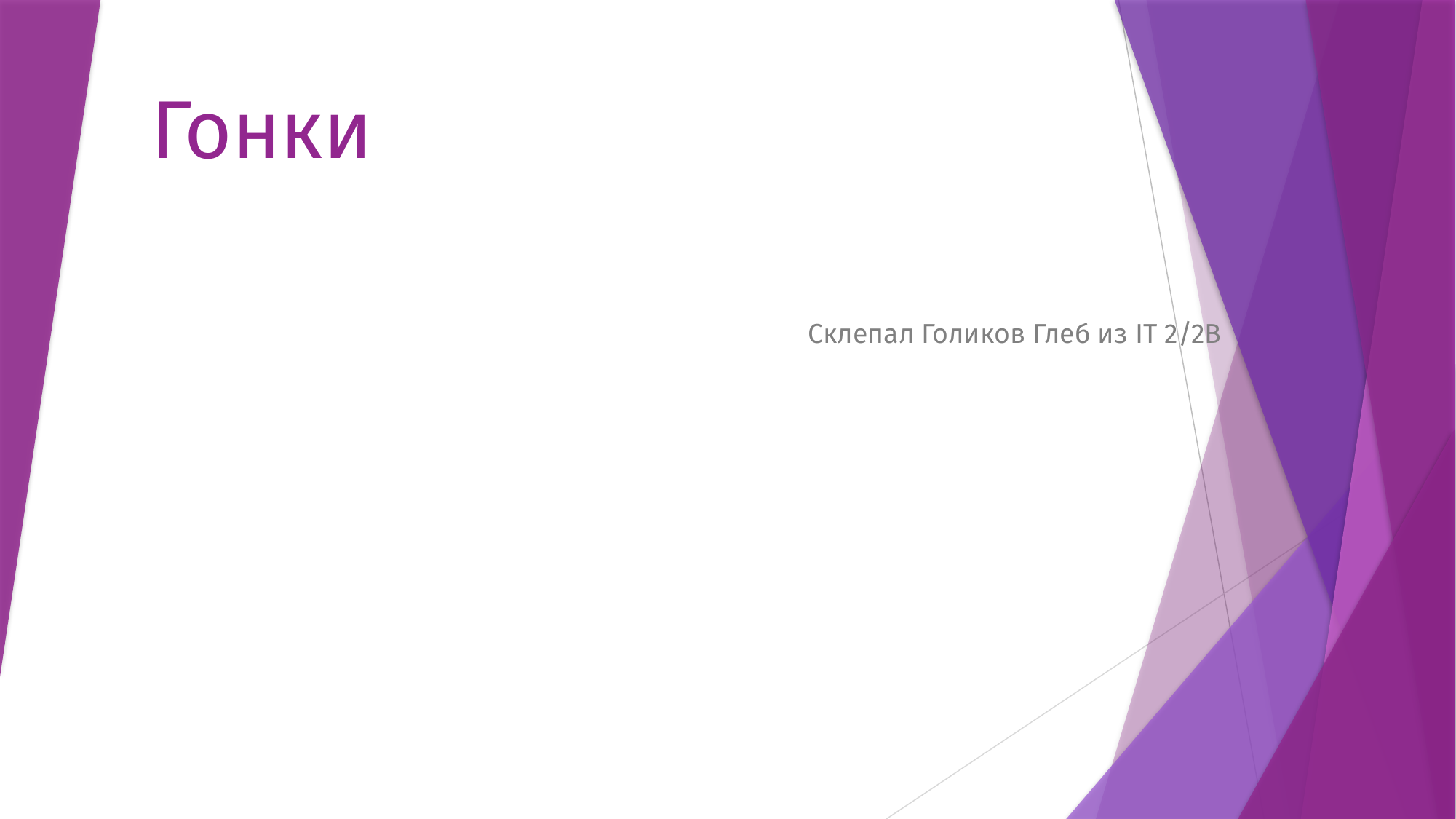

# Гонки
Склепал Голиков Глеб из IT 2/2B